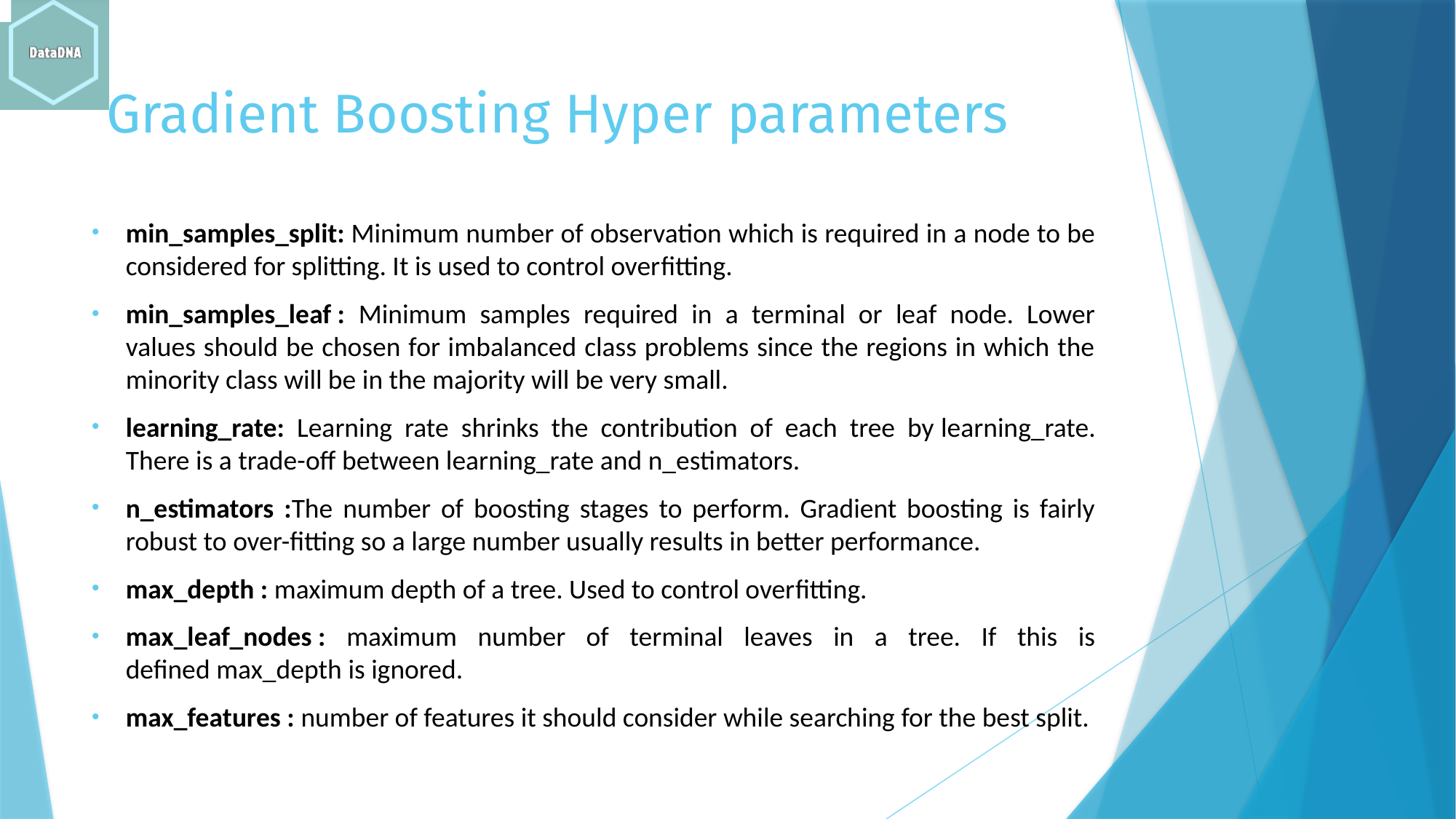

# Gradient Boosting Hyper parameters
min_samples_split: Minimum number of observation which is required in a node to be considered for splitting. It is used to control overfitting.
min_samples_leaf : Minimum samples required in a terminal or leaf node. Lower values should be chosen for imbalanced class problems since the regions in which the minority class will be in the majority will be very small.
learning_rate: Learning rate shrinks the contribution of each tree by learning_rate. There is a trade-off between learning_rate and n_estimators.
n_estimators :The number of boosting stages to perform. Gradient boosting is fairly robust to over-fitting so a large number usually results in better performance.
max_depth : maximum depth of a tree. Used to control overfitting.
max_leaf_nodes : maximum number of terminal leaves in a tree. If this is defined max_depth is ignored.
max_features : number of features it should consider while searching for the best split.